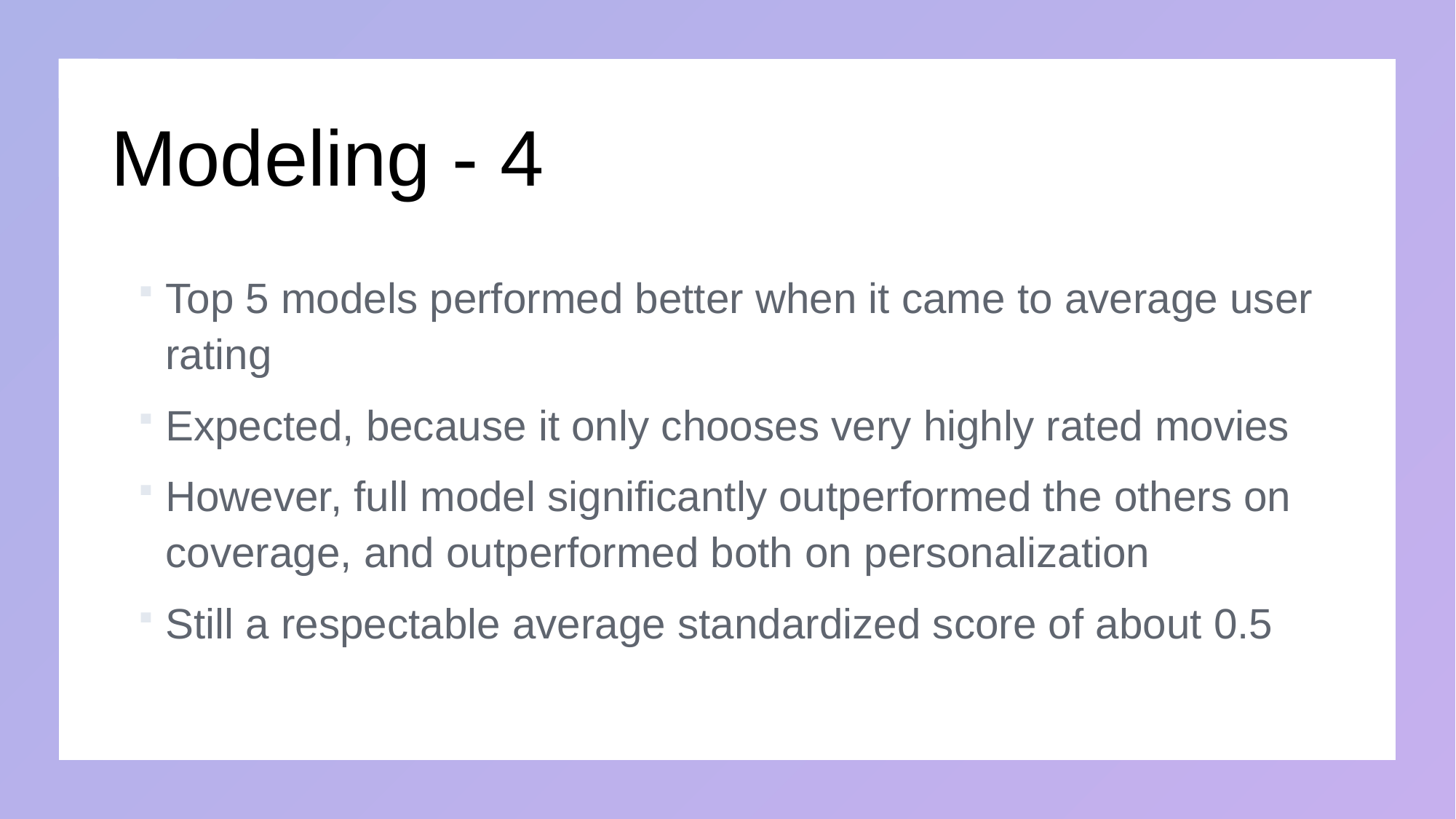

# Modeling - 4
Top 5 models performed better when it came to average user rating
Expected, because it only chooses very highly rated movies
However, full model significantly outperformed the others on coverage, and outperformed both on personalization
Still a respectable average standardized score of about 0.5